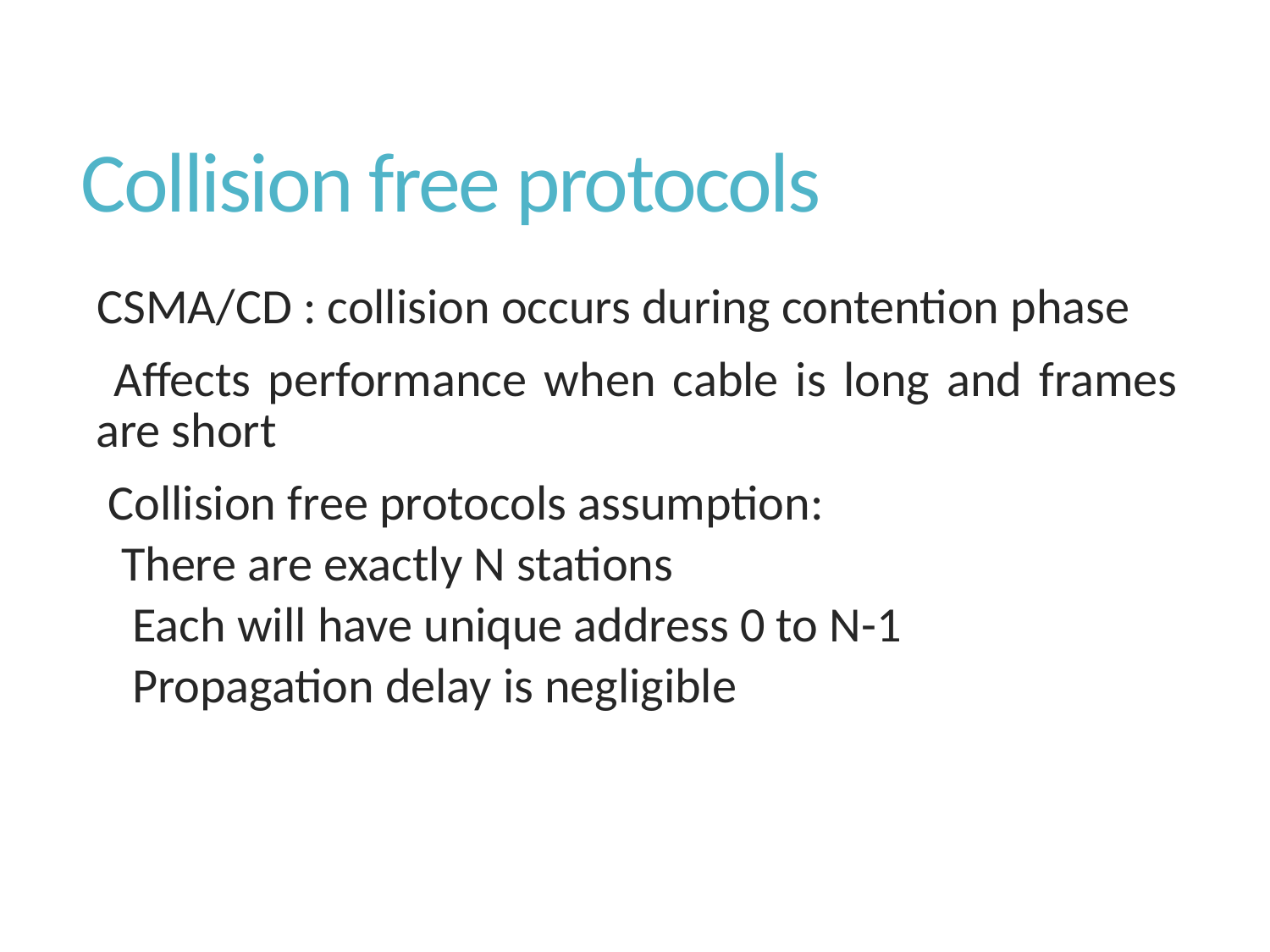

# Collision free protocols
CSMA/CD : collision occurs during contention phase
 Affects performance when cable is long and frames are short
 Collision free protocols assumption:
There are exactly N stations
 Each will have unique address 0 to N-1
 Propagation delay is negligible